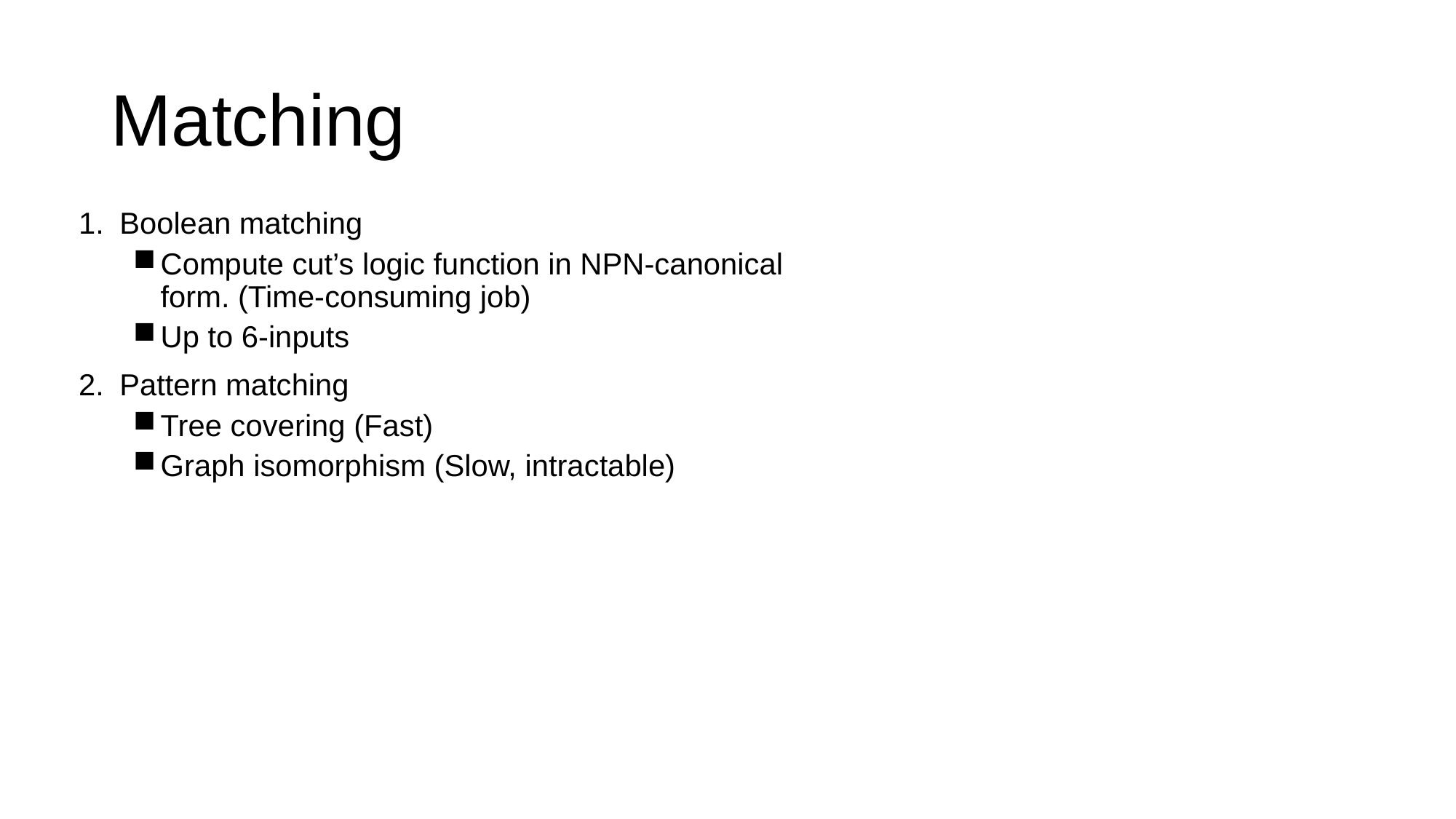

# Matching
Boolean matching
Compute cut’s logic function in NPN-canonical form. (Time-consuming job)
Up to 6-inputs
Pattern matching
Tree covering (Fast)
Graph isomorphism (Slow, intractable)